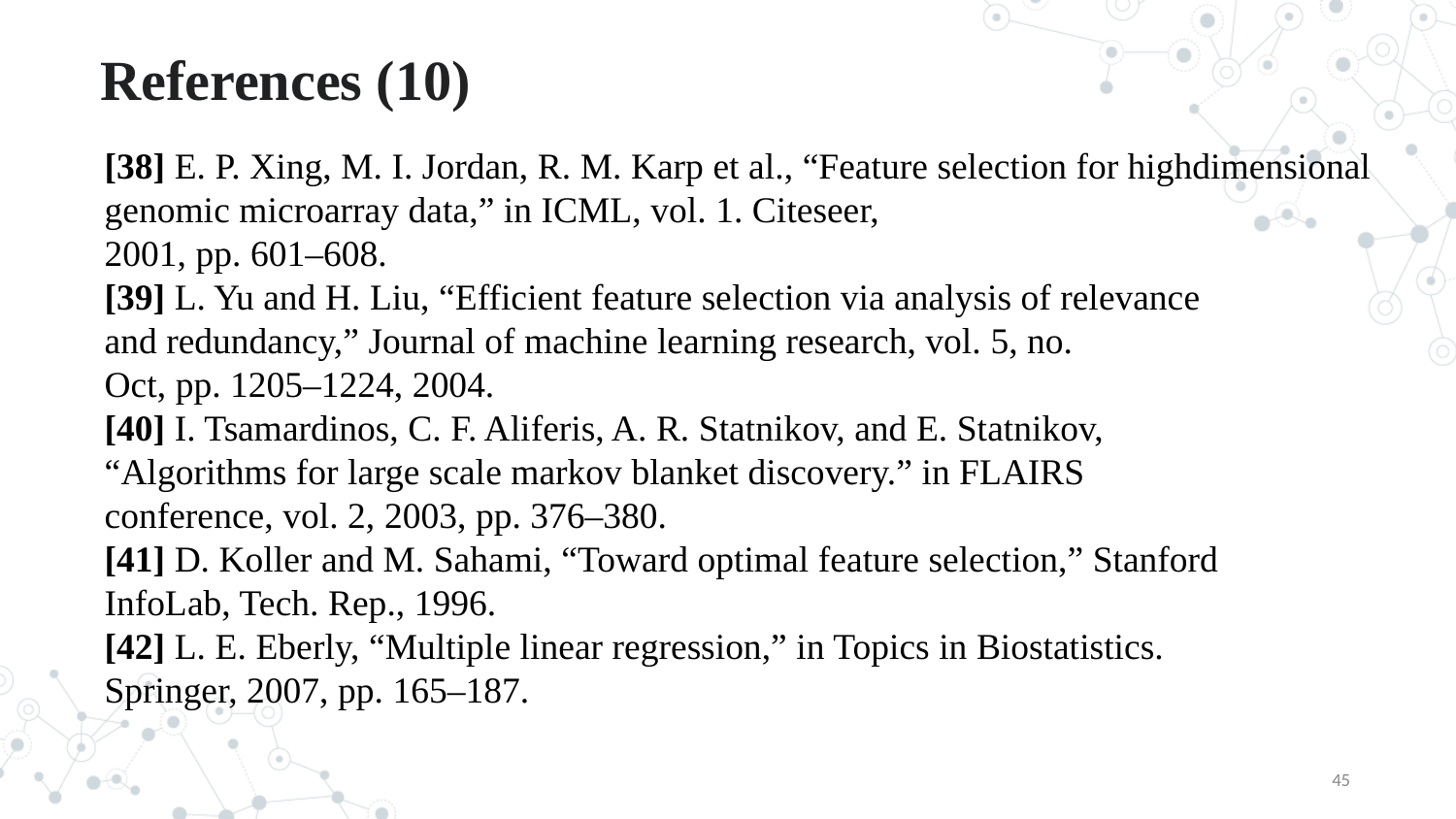

# References (10)
[38] E. P. Xing, M. I. Jordan, R. M. Karp et al., “Feature selection for highdimensional
genomic microarray data,” in ICML, vol. 1. Citeseer,
2001, pp. 601–608.
[39] L. Yu and H. Liu, “Efficient feature selection via analysis of relevance
and redundancy,” Journal of machine learning research, vol. 5, no.
Oct, pp. 1205–1224, 2004.
[40] I. Tsamardinos, C. F. Aliferis, A. R. Statnikov, and E. Statnikov,
“Algorithms for large scale markov blanket discovery.” in FLAIRS
conference, vol. 2, 2003, pp. 376–380.
[41] D. Koller and M. Sahami, “Toward optimal feature selection,” Stanford
InfoLab, Tech. Rep., 1996.
[42] L. E. Eberly, “Multiple linear regression,” in Topics in Biostatistics.
Springer, 2007, pp. 165–187.
45